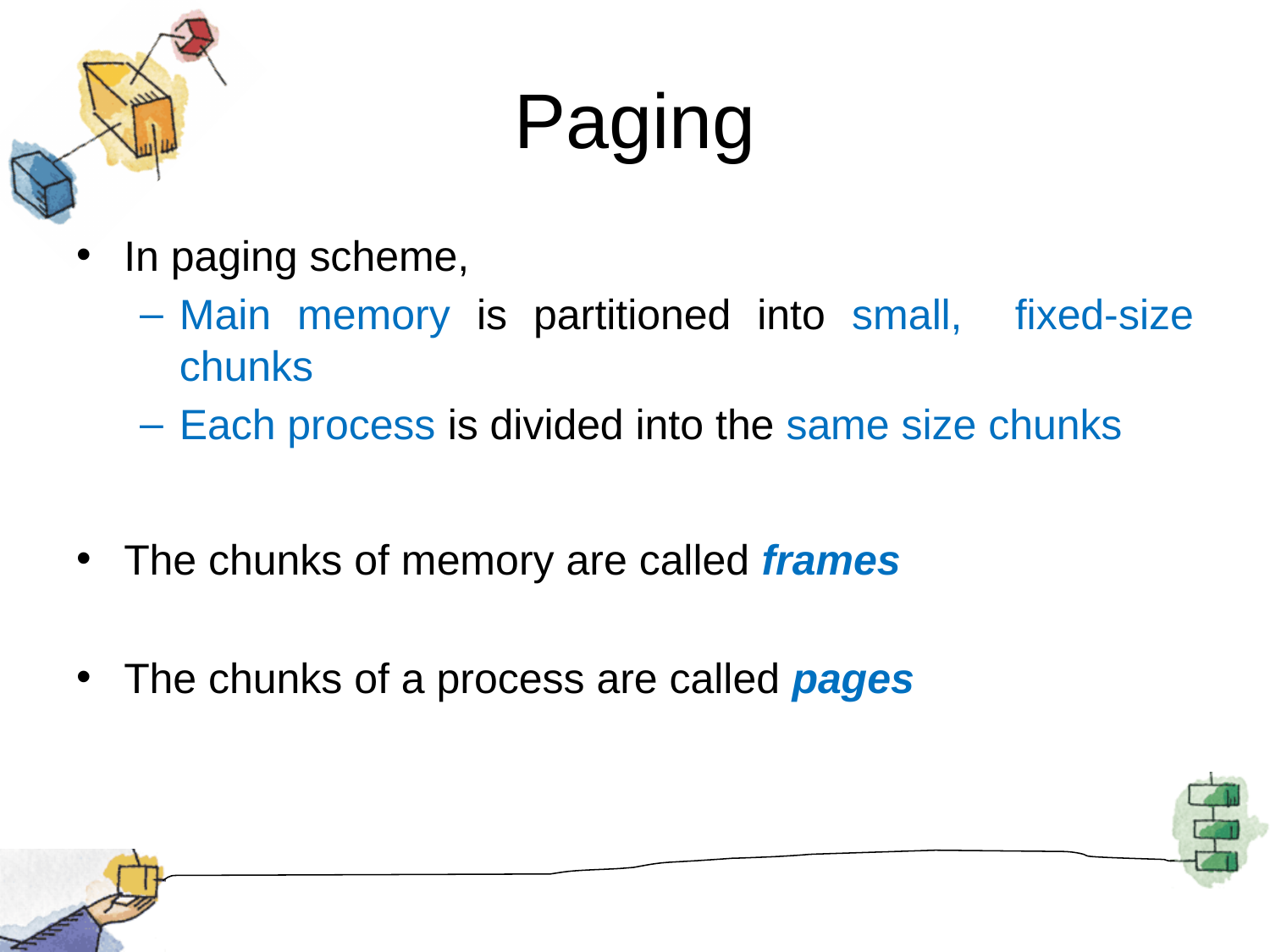

# Paging
In paging scheme,
Main memory is partitioned into small,  fixed-size chunks
Each process is divided into the same size chunks

The chunks of memory are called frames

The chunks of a process are called pages